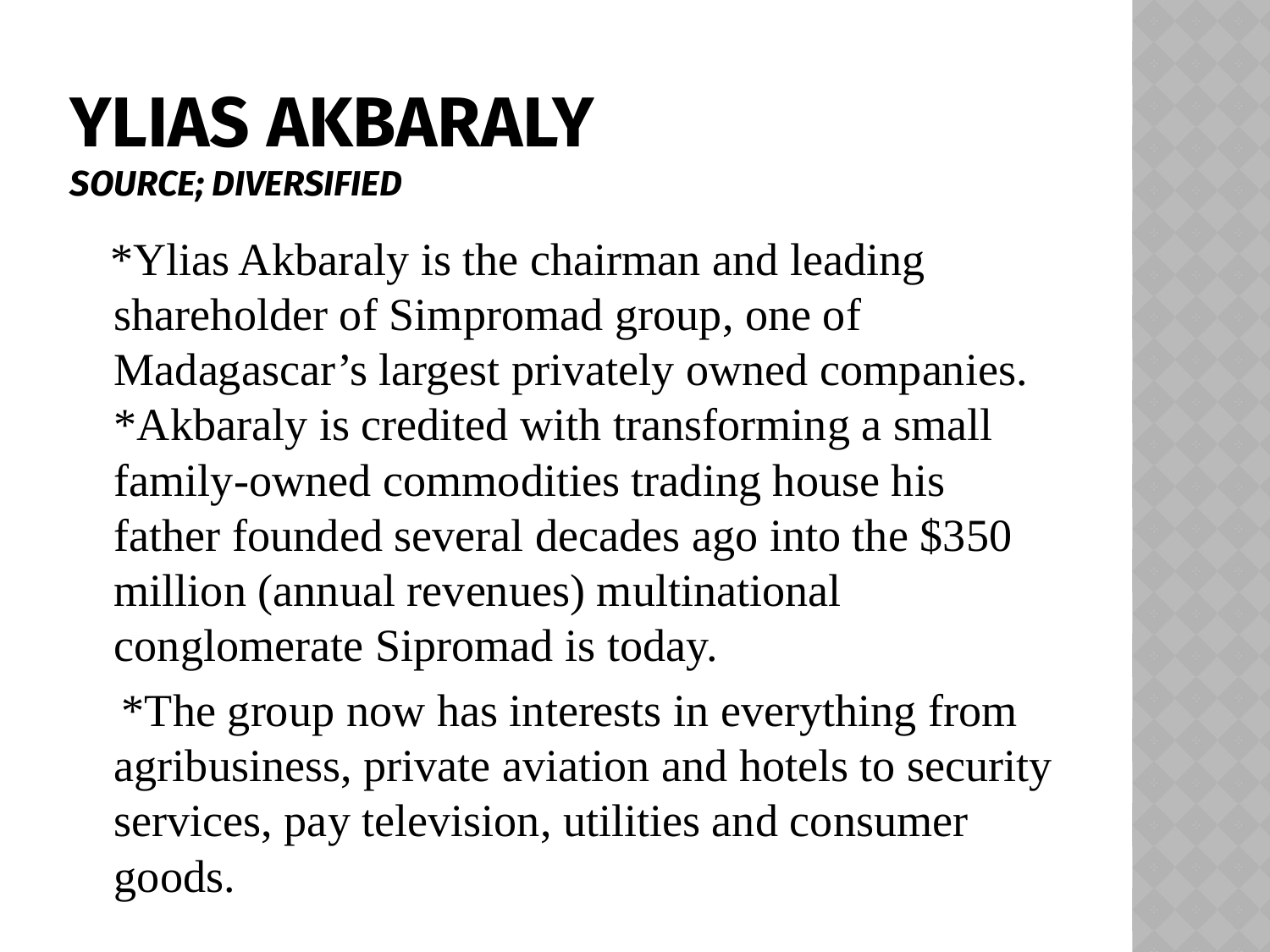

# Ylias Akbaraly source; diversified
   *Ylias Akbaraly is the chairman and leading shareholder of Simpromad group, one of Madagascar’s largest privately owned companies. *Akbaraly is credited with transforming a small family-owned commodities trading house his father founded several decades ago into the $350 million (annual revenues) multinational conglomerate Sipromad is today.
    *The group now has interests in everything from agribusiness, private aviation and hotels to security services, pay television, utilities and consumer goods.